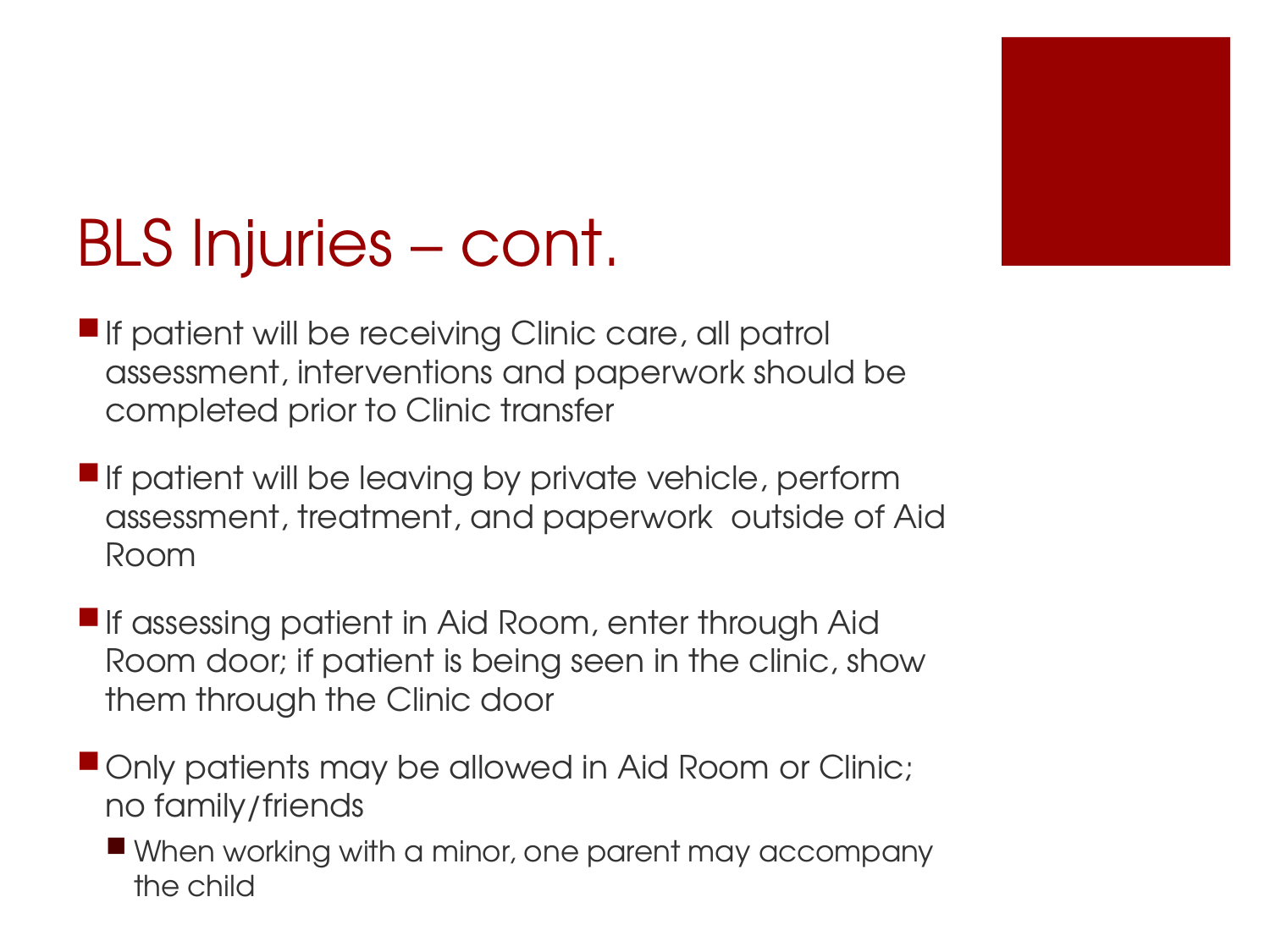

# BLS Injuries – cont.
If patient will be receiving Clinic care, all patrol assessment, interventions and paperwork should be completed prior to Clinic transfer
If patient will be leaving by private vehicle, perform assessment, treatment, and paperwork  outside of Aid Room
If assessing patient in Aid Room, enter through Aid Room door; if patient is being seen in the clinic, show them through the Clinic door
Only patients may be allowed in Aid Room or Clinic; no family/friends
When working with a minor, one parent may accompany the child